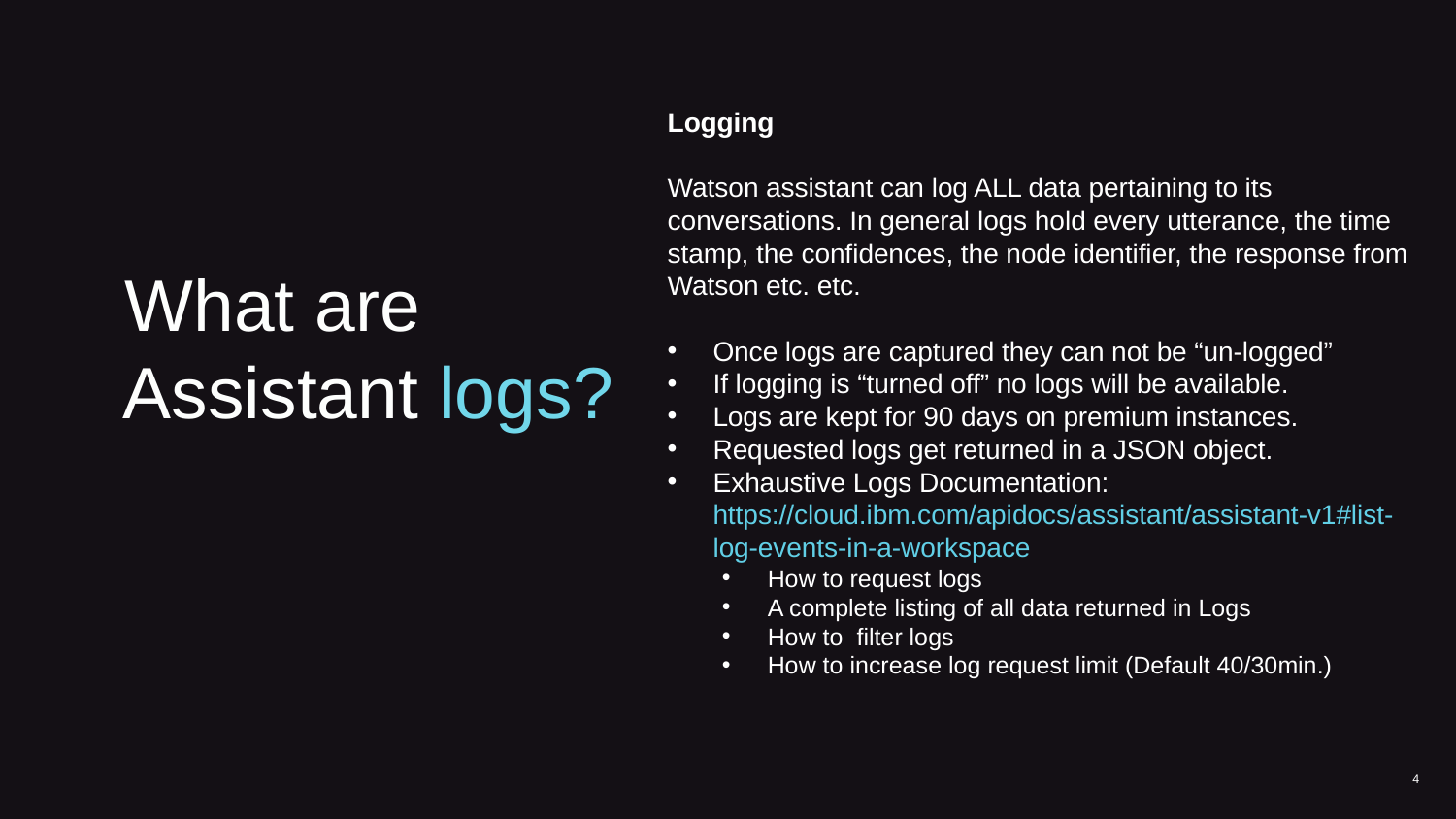

Logging

Watson assistant can log ALL data pertaining to its conversations. In general logs hold every utterance, the time stamp, the confidences, the node identifier, the response from Watson etc. etc.
Once logs are captured they can not be “un-logged”
If logging is “turned off” no logs will be available.
Logs are kept for 90 days on premium instances.
Requested logs get returned in a JSON object.
Exhaustive Logs Documentation:  https://cloud.ibm.com/apidocs/assistant/assistant-v1#list-log-events-in-a-workspace
How to request logs
A complete listing of all data returned in Logs
How to  filter logs
How to increase log request limit (Default 40/30min.)

What are Assistant logs?

4